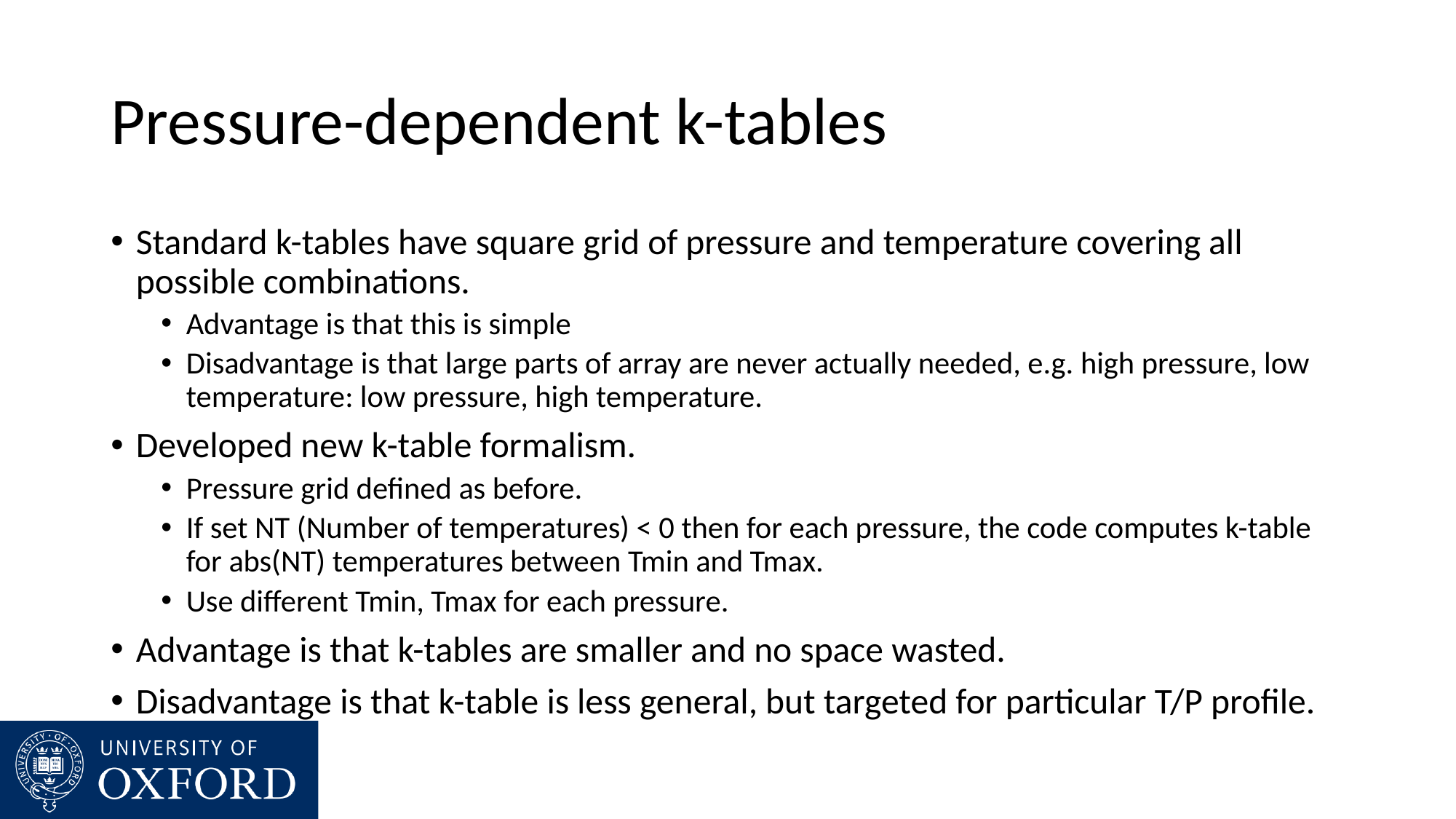

# Pressure-dependent k-tables
Standard k-tables have square grid of pressure and temperature covering all possible combinations.
Advantage is that this is simple
Disadvantage is that large parts of array are never actually needed, e.g. high pressure, low temperature: low pressure, high temperature.
Developed new k-table formalism.
Pressure grid defined as before.
If set NT (Number of temperatures) < 0 then for each pressure, the code computes k-table for abs(NT) temperatures between Tmin and Tmax.
Use different Tmin, Tmax for each pressure.
Advantage is that k-tables are smaller and no space wasted.
Disadvantage is that k-table is less general, but targeted for particular T/P profile.